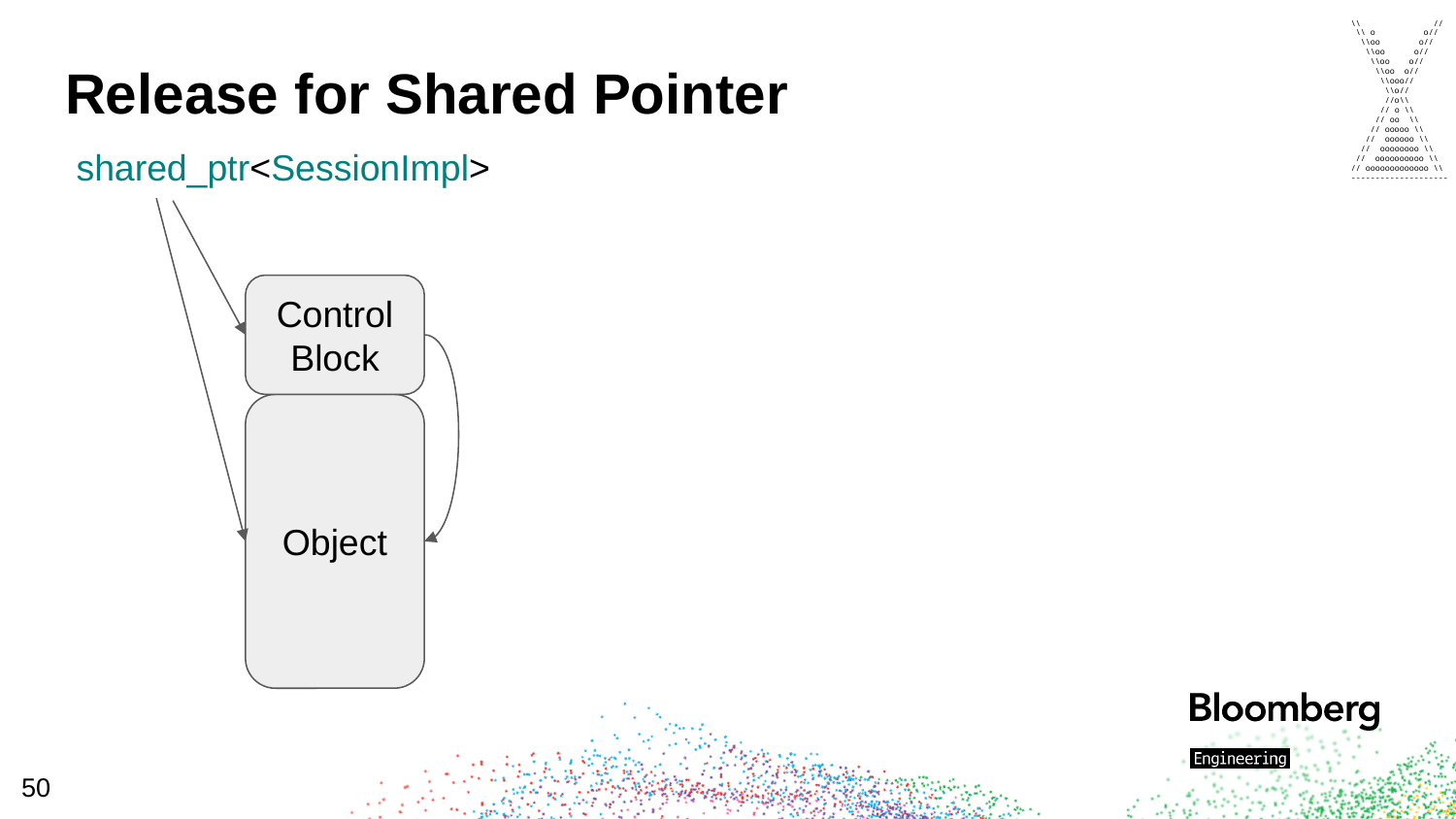

\\               //
 \\ o          o//
  \\oo        o//
   \\oo      o//
    \\oo    o//
     \\oo  o//
      \\ooo//
       \\o//
       //o\\
      // o \\
     // oo  \\
    // ooooo \\
   //  oooooo \\
  //  oooooooo \\
 //  oooooooooo \\
// ooooooooooooo \\
--------------------
# Release for Shared Pointer
shared_ptr<SessionImpl>

Control Block
Object
50